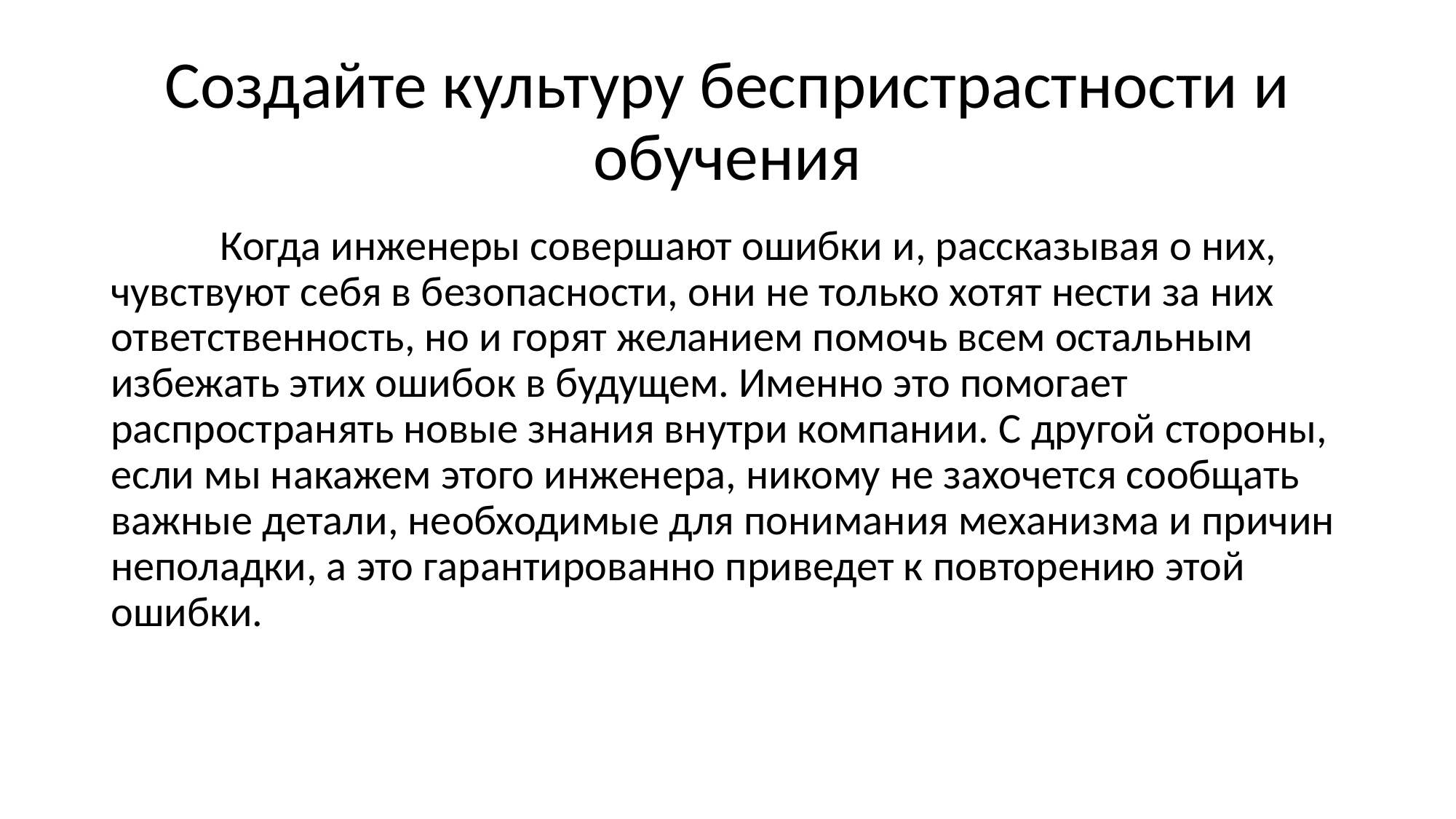

# Создайте культуру беспристрастности и обучения
	Когда инженеры совершают ошибки и, рассказывая о них, чувствуют себя в безопасности, они не только хотят нести за них ответственность, но и горят желанием помочь всем остальным избежать этих ошибок в будущем. Именно это помогает распространять новые знания внутри компании. С другой стороны, если мы накажем этого инженера, никому не захочется сообщать важные детали, необходимые для понимания механизма и причин неполадки, а это гарантированно приведет к повторению этой ошибки.